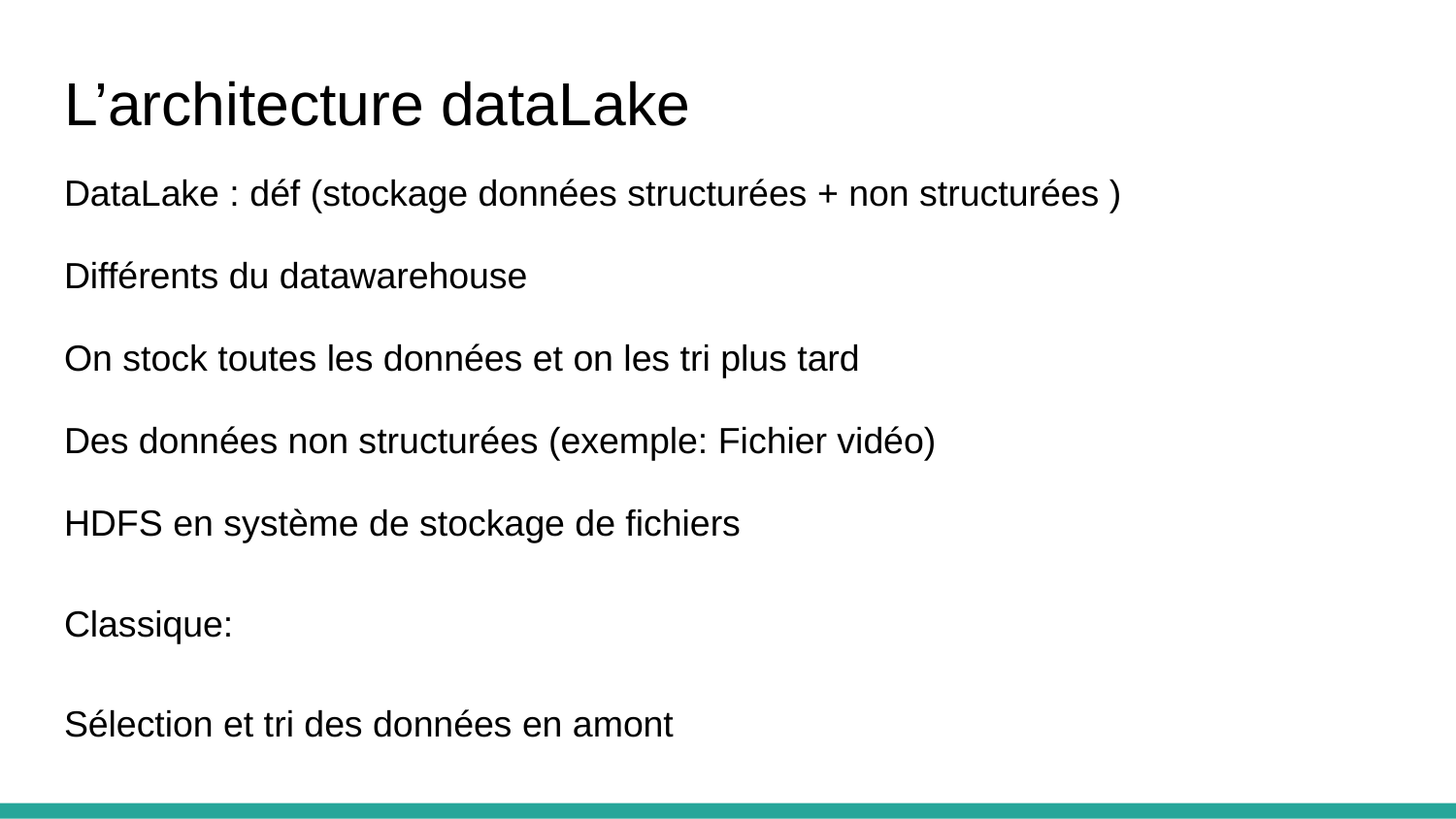

# L’architecture dataLake
DataLake : déf (stockage données structurées + non structurées )
Différents du datawarehouse
On stock toutes les données et on les tri plus tard
Des données non structurées (exemple: Fichier vidéo)
HDFS en système de stockage de fichiers
Classique:
Sélection et tri des données en amont